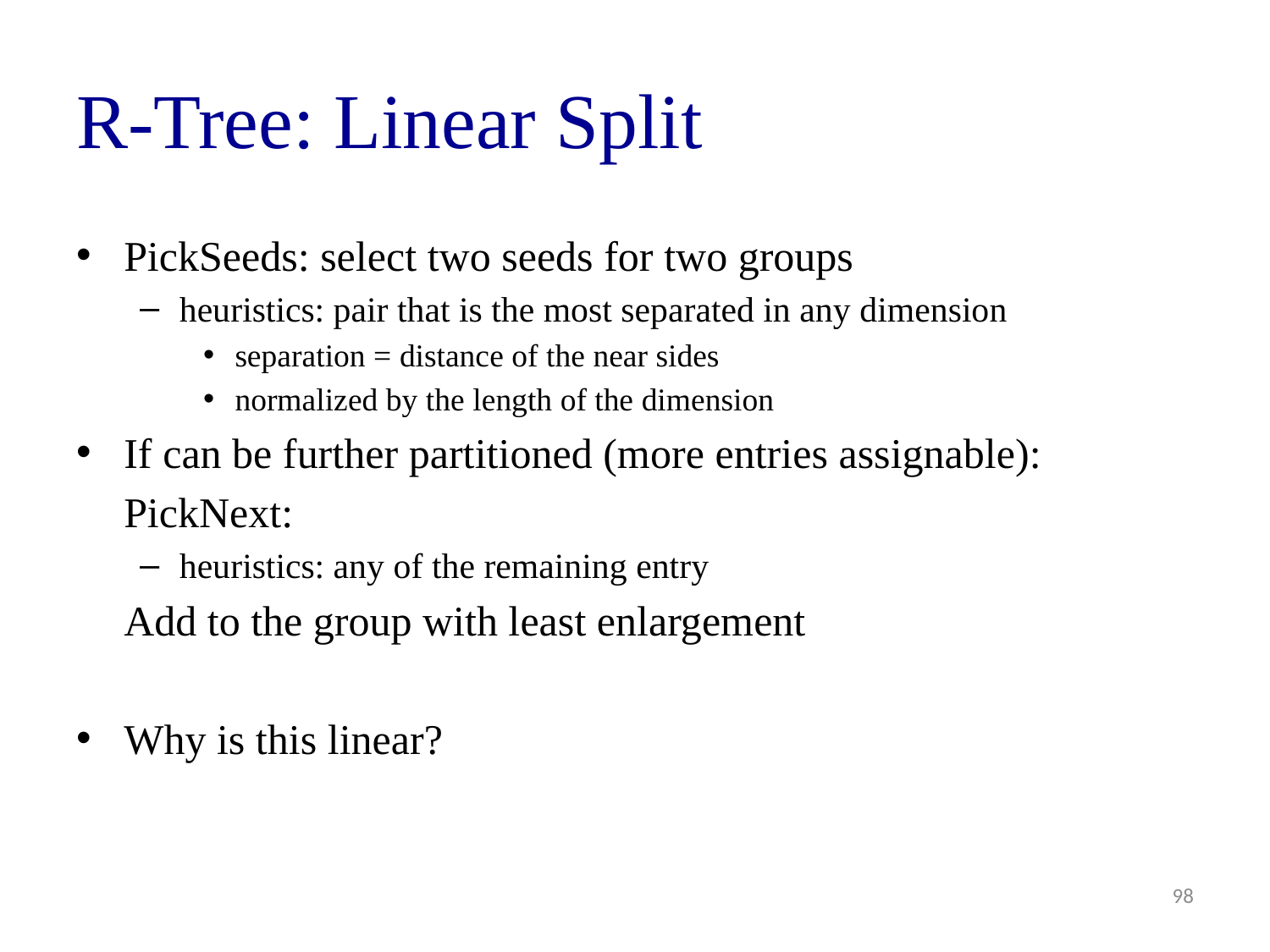

# R-Tree: Linear Split
PickSeeds: select two seeds for two groups
heuristics: pair that is the most separated in any dimension
separation = distance of the near sides
normalized by the length of the dimension
If can be further partitioned (more entries assignable):
	PickNext:
heuristics: any of the remaining entry
	Add to the group with least enlargement

Why is this linear?

98